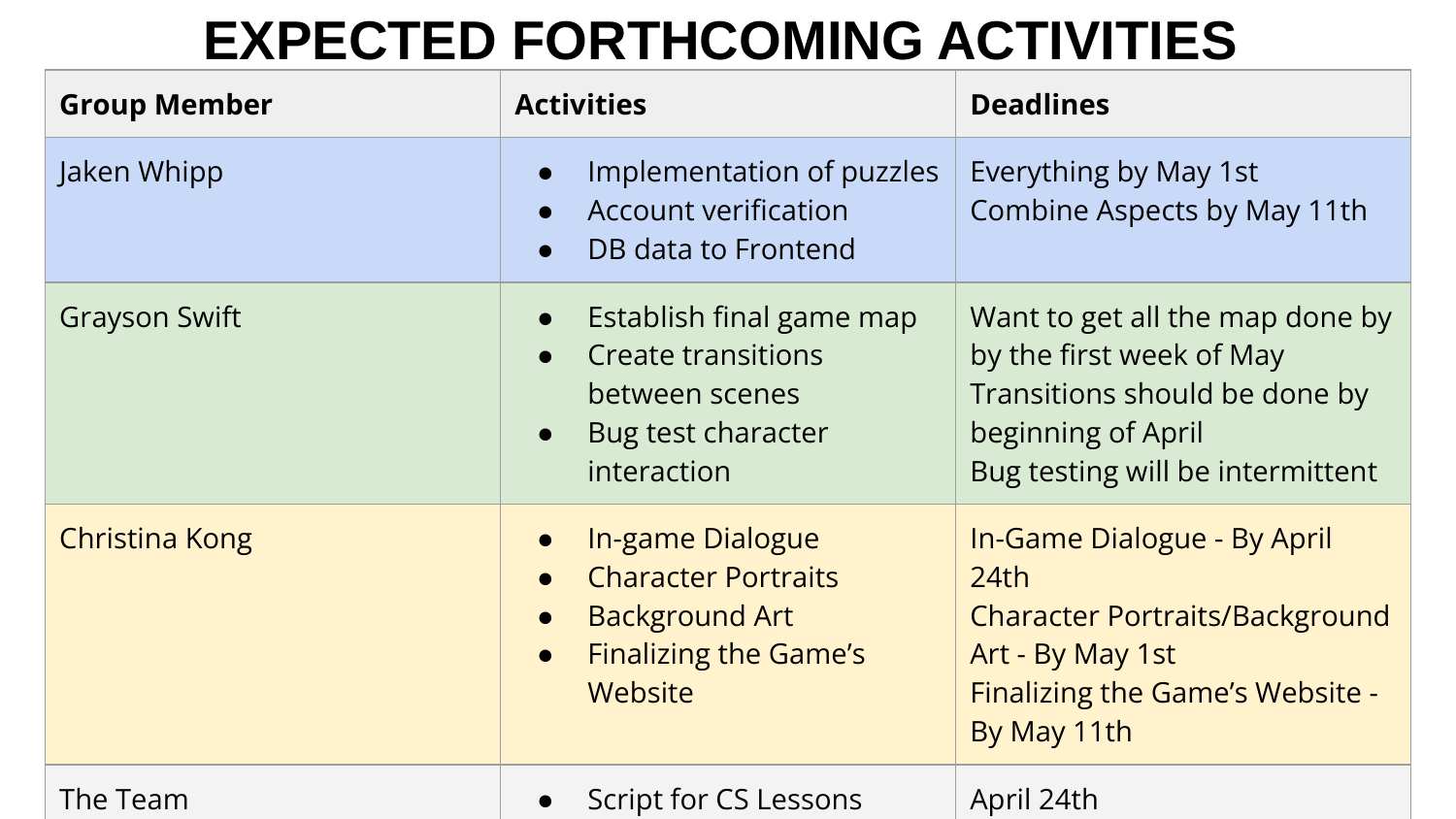

EXPECTED FORTHCOMING ACTIVITIES
| Group Member | Activities | Deadlines |
| --- | --- | --- |
| Jaken Whipp | Implementation of puzzles Account verification DB data to Frontend | Everything by May 1st Combine Aspects by May 11th |
| Grayson Swift | Establish final game map Create transitions between scenes Bug test character interaction | Want to get all the map done by by the first week of May Transitions should be done by beginning of April Bug testing will be intermittent |
| Christina Kong | In-game Dialogue Character Portraits Background Art Finalizing the Game’s Website | In-Game Dialogue - By April 24th Character Portraits/Background Art - By May 1st Finalizing the Game’s Website - By May 11th |
| The Team | Script for CS Lessons | April 24th |